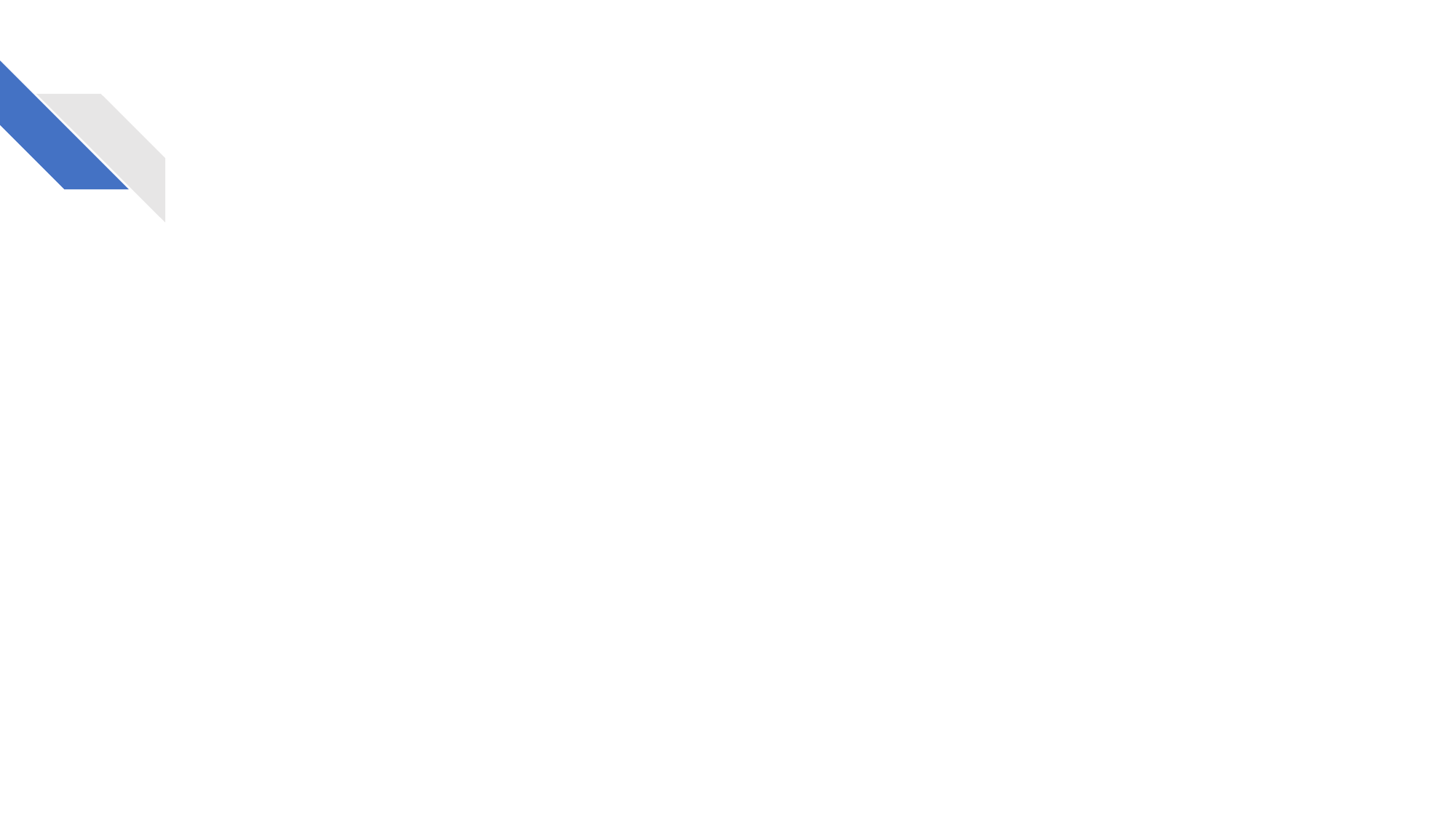

# Thank you!
If you have any questions about microservice,
please feel free to send me email.